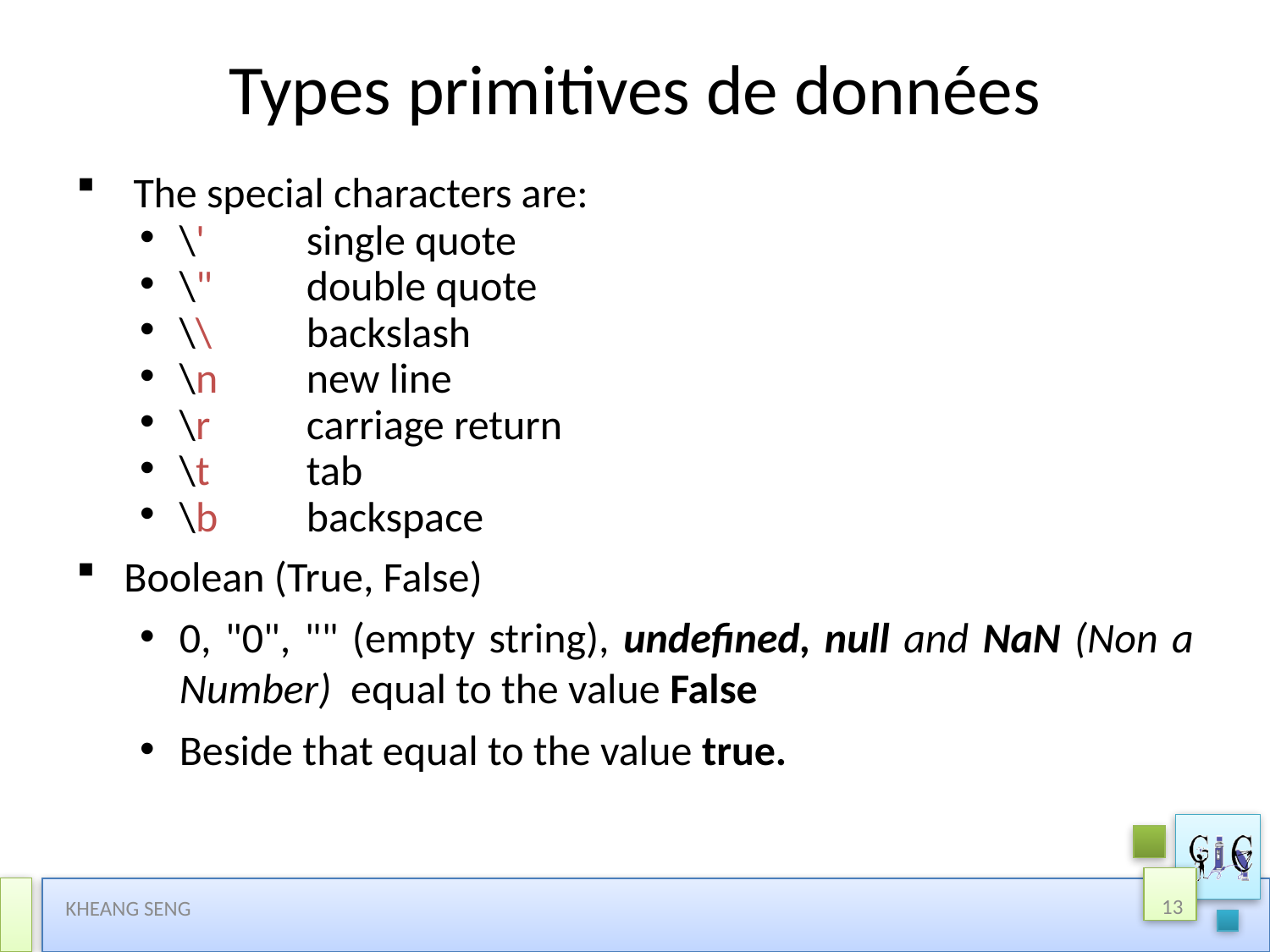

# Types primitives de données
 The special characters are:
\'	single quote
\"	double quote
\\	backslash
\n	new line
\r	carriage return
\t	tab
\b	backspace
Boolean (True, False)
0, "0", "" (empty string), undefined, null and NaN (Non a Number)  equal to the value False
Beside that equal to the value true.
13
KHEANG SENG